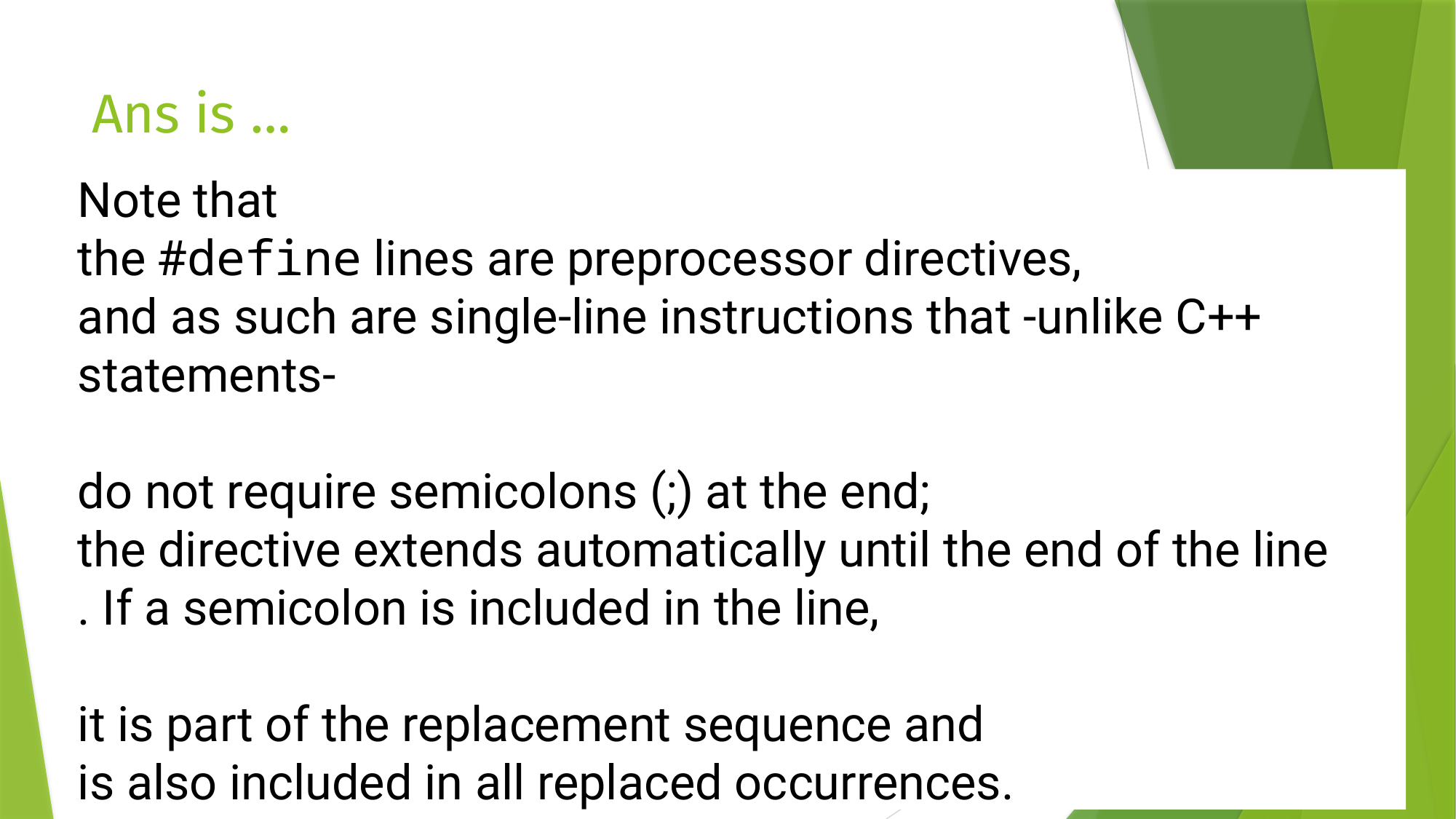

# Ans is …
Note that
the #define lines are preprocessor directives,
and as such are single-line instructions that -unlike C++ statements-

do not require semicolons (;) at the end;
the directive extends automatically until the end of the line
. If a semicolon is included in the line,

it is part of the replacement sequence and
is also included in all replaced occurrences.
41